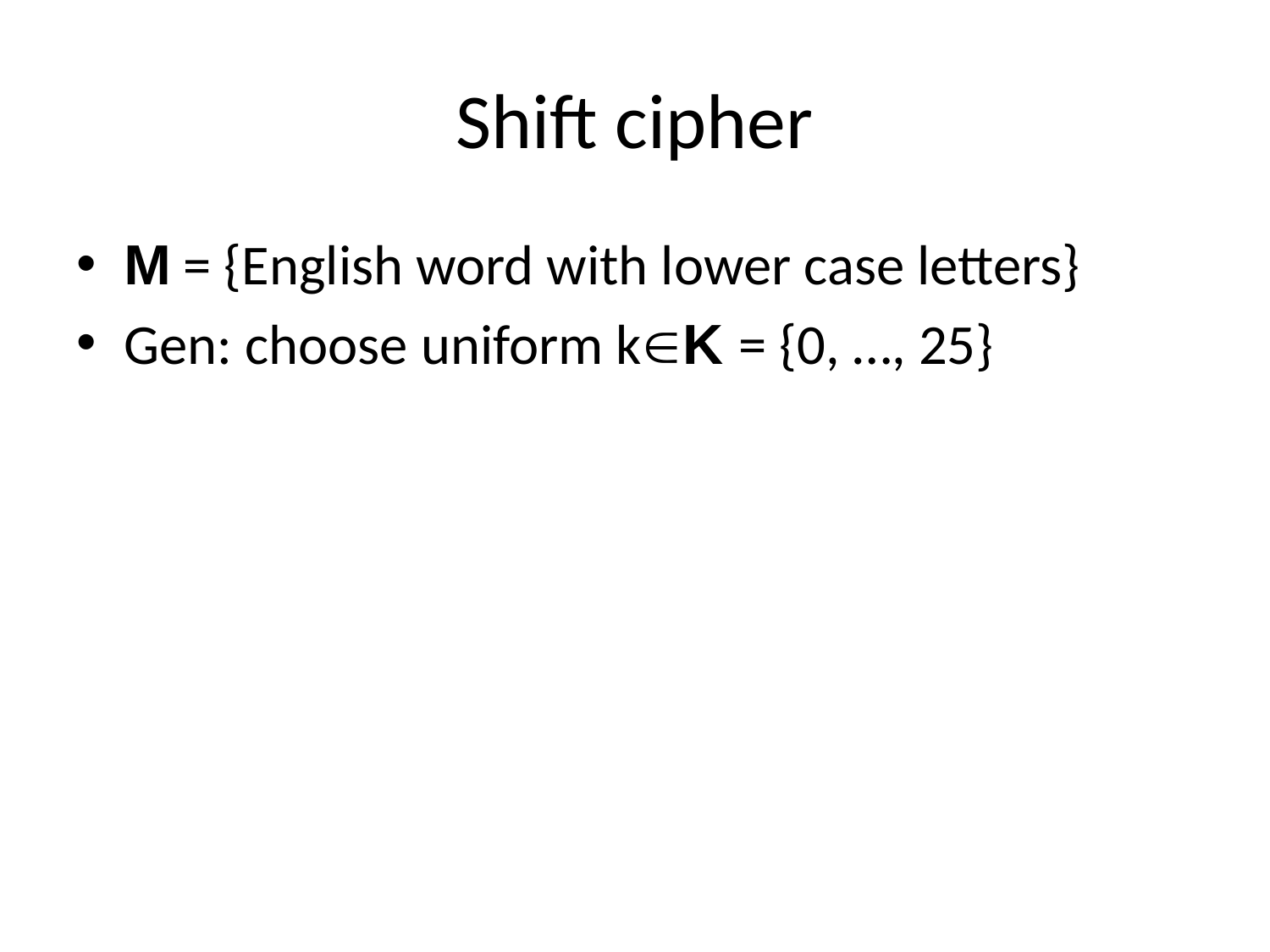

# Shift cipher
M = {English word with lower case letters}
Gen: choose uniform k∈K = {0, …, 25}